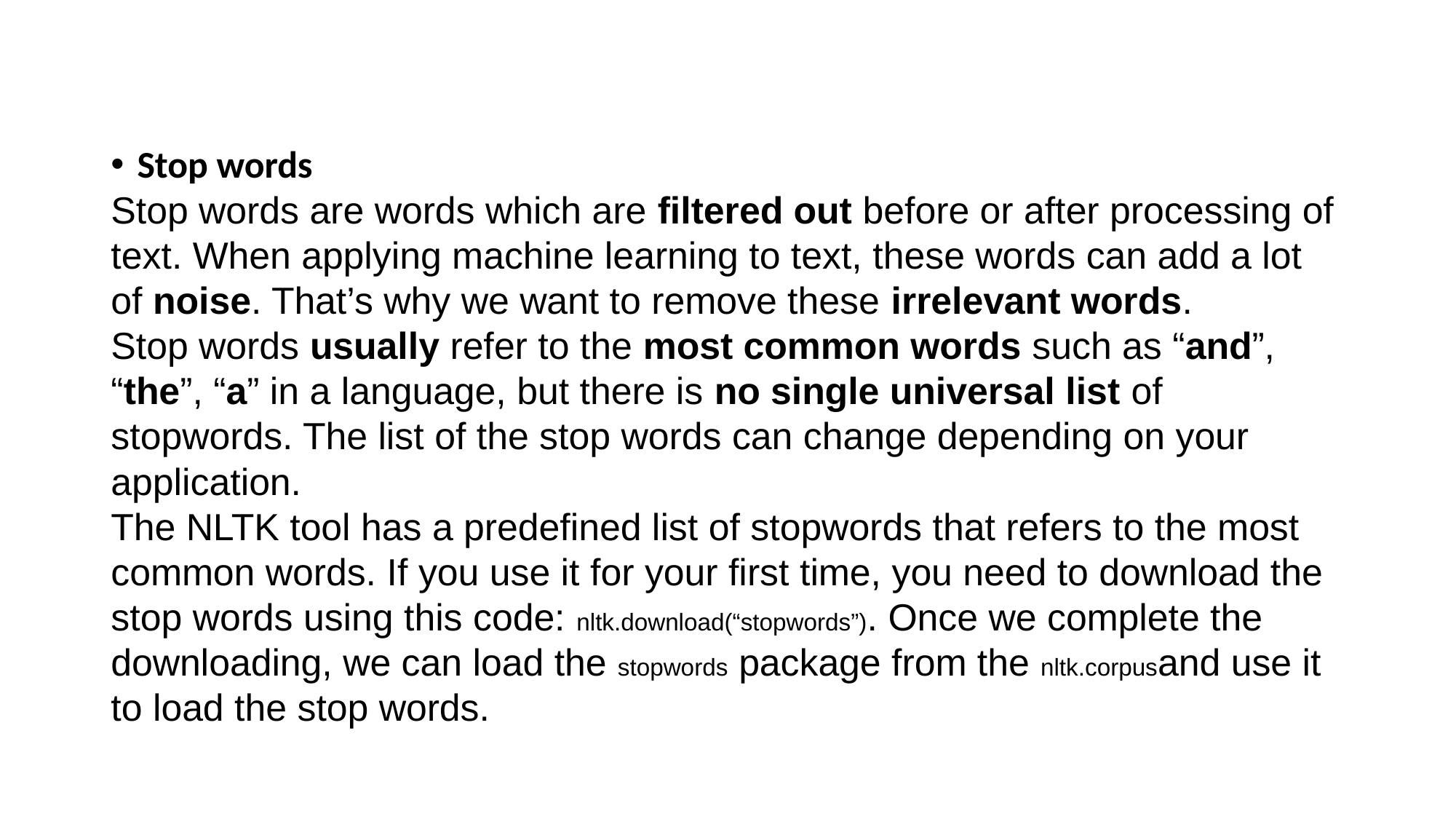

Stop words
Stop words are words which are filtered out before or after processing of text. When applying machine learning to text, these words can add a lot of noise. That’s why we want to remove these irrelevant words.
Stop words usually refer to the most common words such as “and”, “the”, “a” in a language, but there is no single universal list of stopwords. The list of the stop words can change depending on your application.
The NLTK tool has a predefined list of stopwords that refers to the most common words. If you use it for your first time, you need to download the stop words using this code: nltk.download(“stopwords”). Once we complete the downloading, we can load the stopwords package from the nltk.corpusand use it to load the stop words.